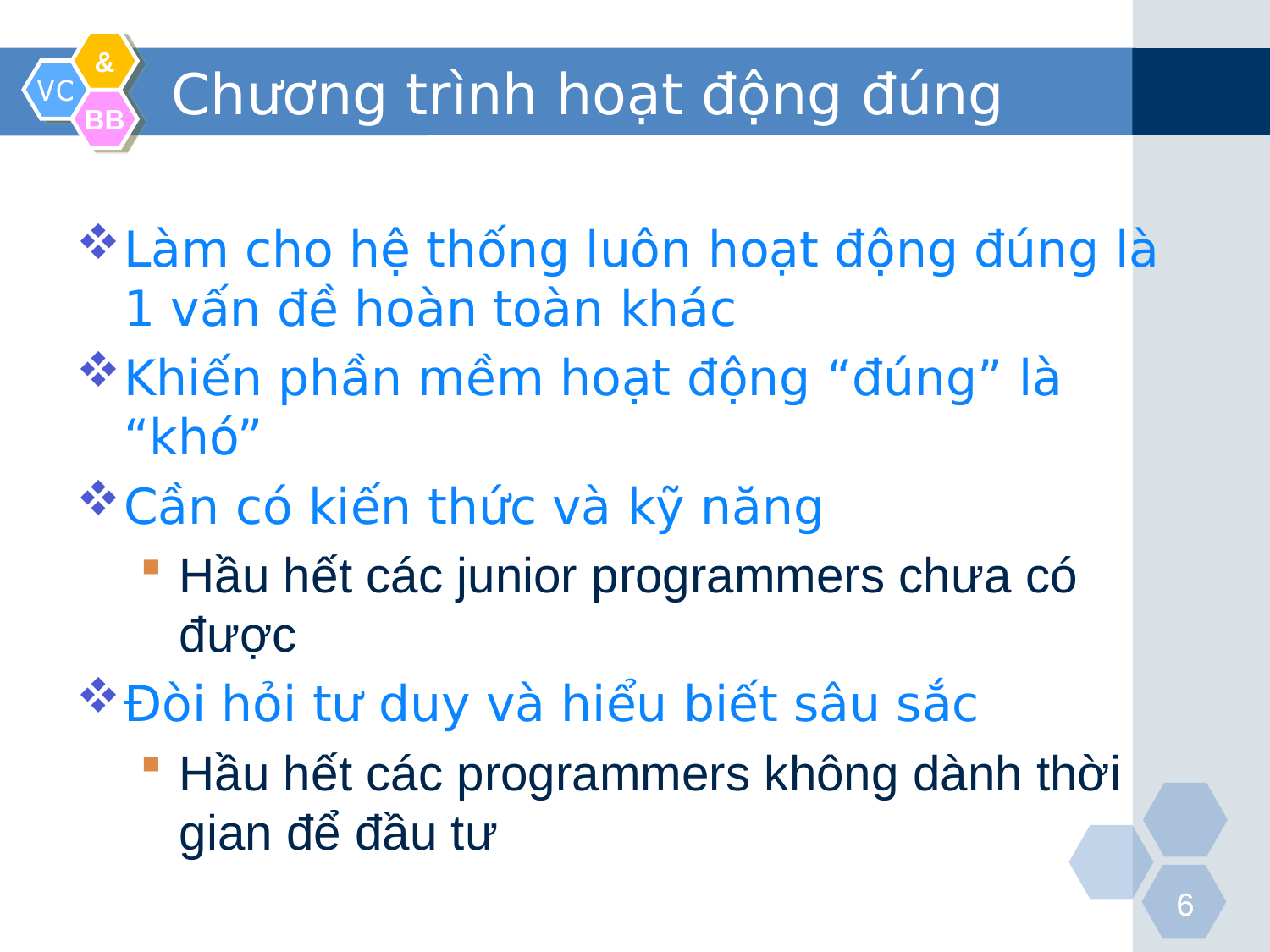

# Chương trình hoạt động đúng
Làm cho hệ thống luôn hoạt động đúng là 1 vấn đề hoàn toàn khác
Khiến phần mềm hoạt động “đúng” là “khó”
Cần có kiến thức và kỹ năng
Hầu hết các junior programmers chưa có được
Đòi hỏi tư duy và hiểu biết sâu sắc
Hầu hết các programmers không dành thời gian để đầu tư